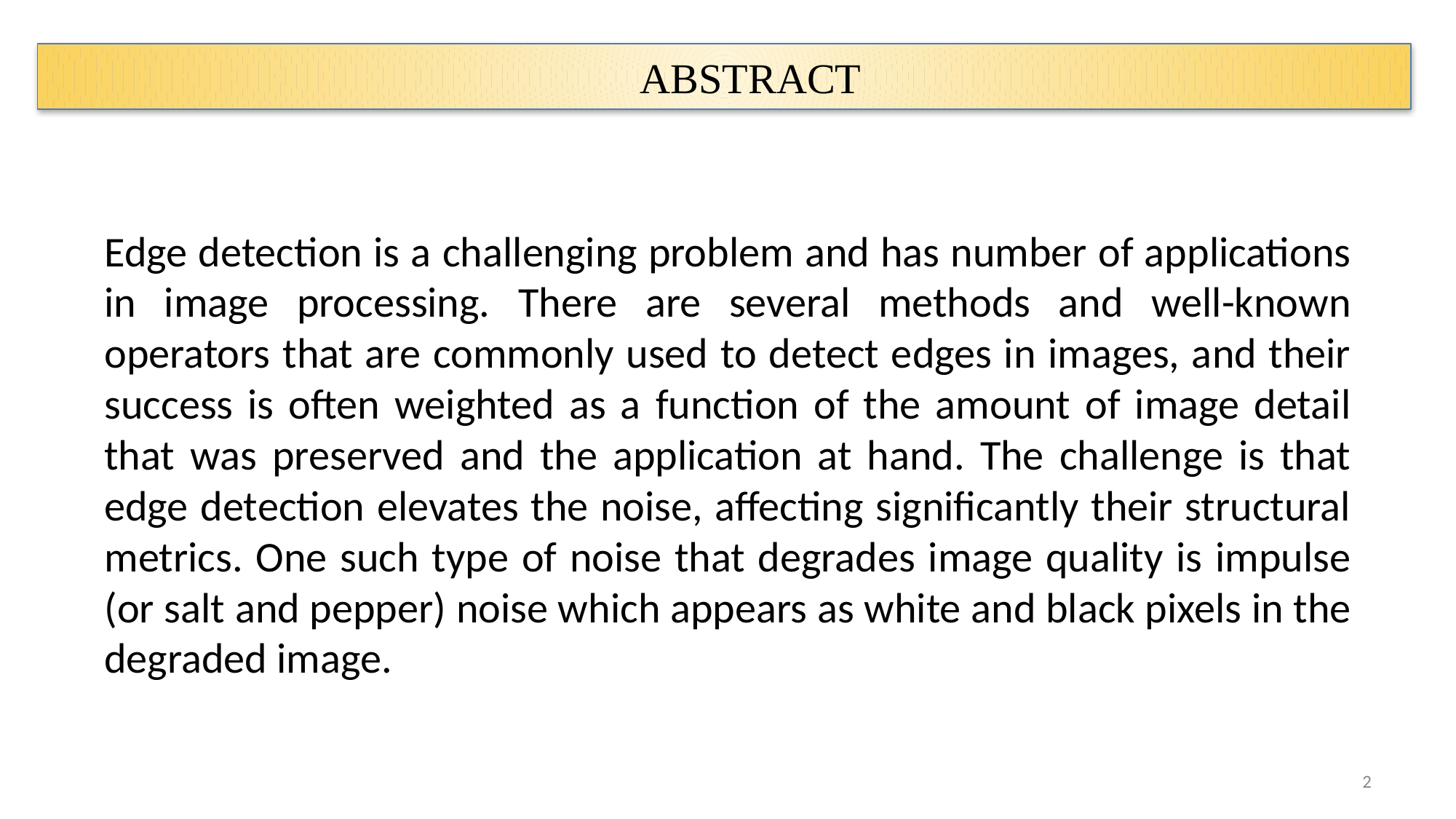

# ABSTRACT
Edge detection is a challenging problem and has number of applications in image processing. There are several methods and well-known operators that are commonly used to detect edges in images, and their success is often weighted as a function of the amount of image detail that was preserved and the application at hand. The challenge is that edge detection elevates the noise, affecting significantly their structural metrics. One such type of noise that degrades image quality is impulse (or salt and pepper) noise which appears as white and black pixels in the degraded image.
2